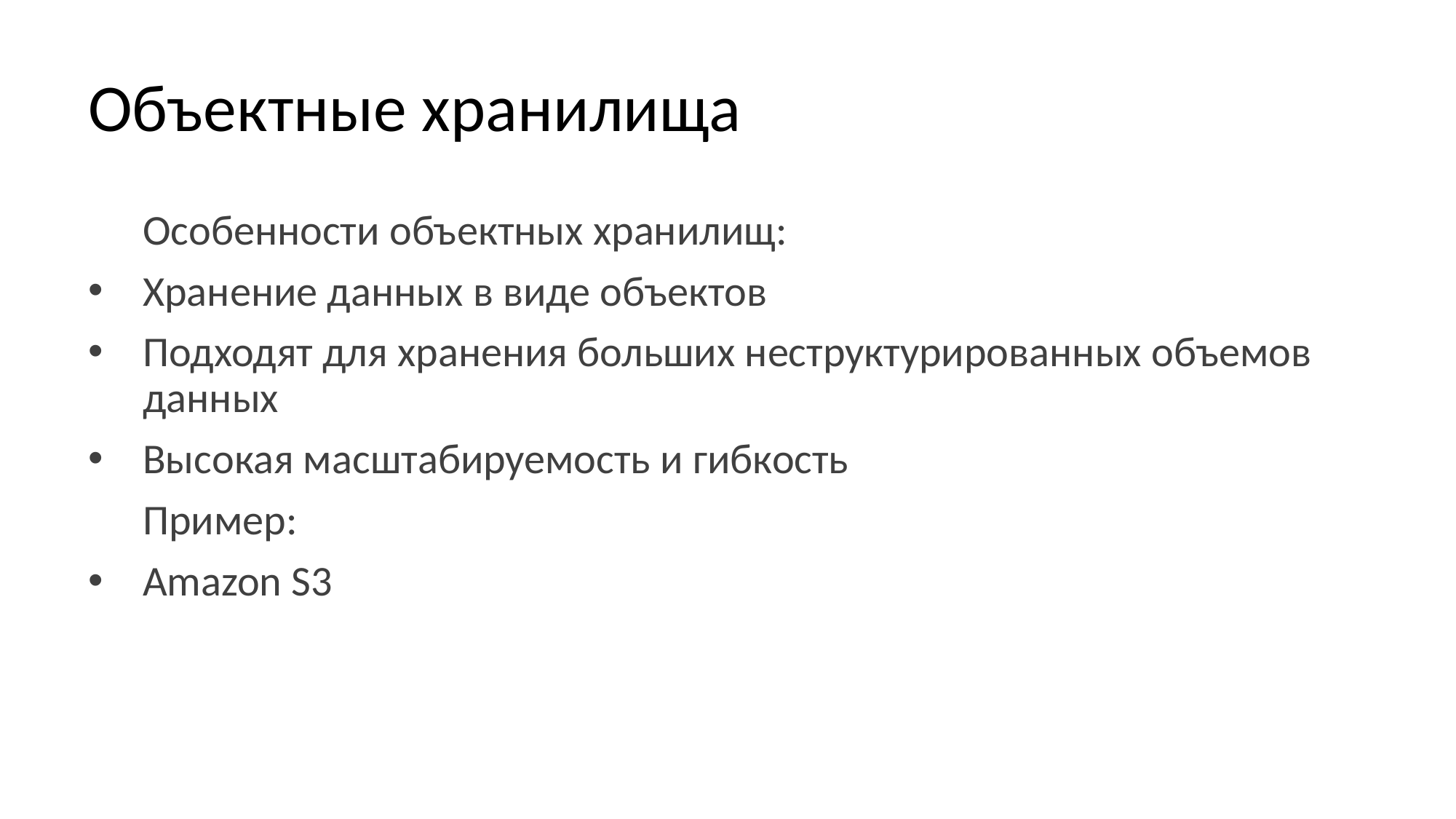

# Объектные хранилища
Особенности объектных хранилищ:
Хранение данных в виде объектов
Подходят для хранения больших неструктурированных объемов данных
Высокая масштабируемость и гибкость
Пример:
Amazon S3